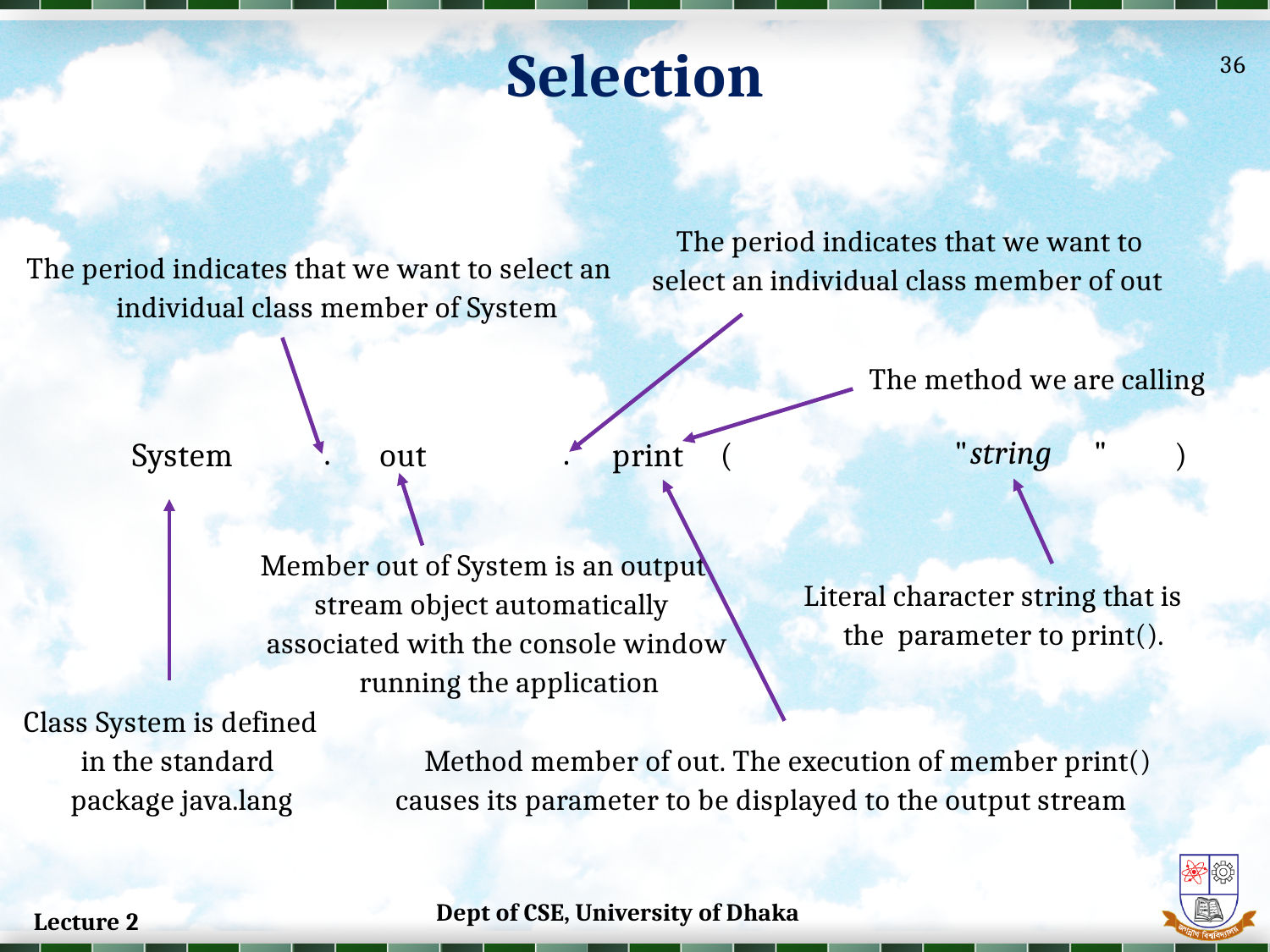

Selection
36

The period indicates that we want to
select an individual class member of out
The period indicates that we want to select an
individual class member of System
The method we are calling
string

 .
 .
"
"
System
    out
    print     (
)
Member out of System is an output
stream object automatically
associated with the console window
running the application
Literal character string that is
the  parameter to print().
Class System is defined
in the standard
package java.lang
Method member of out. The execution of member print()
causes its parameter to be displayed to the output stream
36
Dept of CSE, University of Dhaka